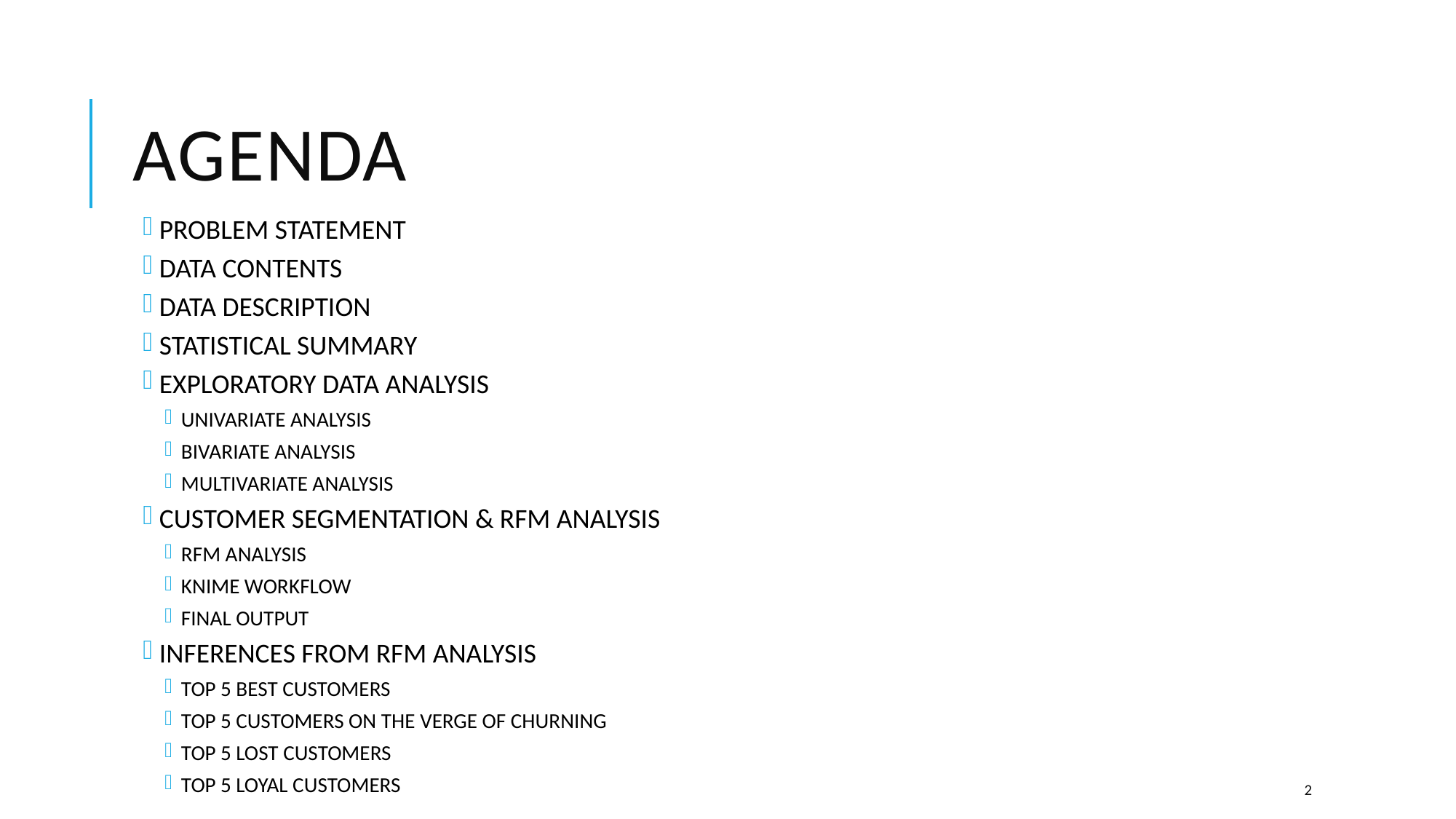

# AGENDA
PROBLEM STATEMENT
DATA CONTENTS
DATA DESCRIPTION
STATISTICAL SUMMARY
EXPLORATORY DATA ANALYSIS
UNIVARIATE ANALYSIS
BIVARIATE ANALYSIS
MULTIVARIATE ANALYSIS
CUSTOMER SEGMENTATION & RFM ANALYSIS
RFM ANALYSIS
KNIME WORKFLOW
FINAL OUTPUT
INFERENCES FROM RFM ANALYSIS
TOP 5 BEST CUSTOMERS
TOP 5 CUSTOMERS ON THE VERGE OF CHURNING
TOP 5 LOST CUSTOMERS
TOP 5 LOYAL CUSTOMERS

2